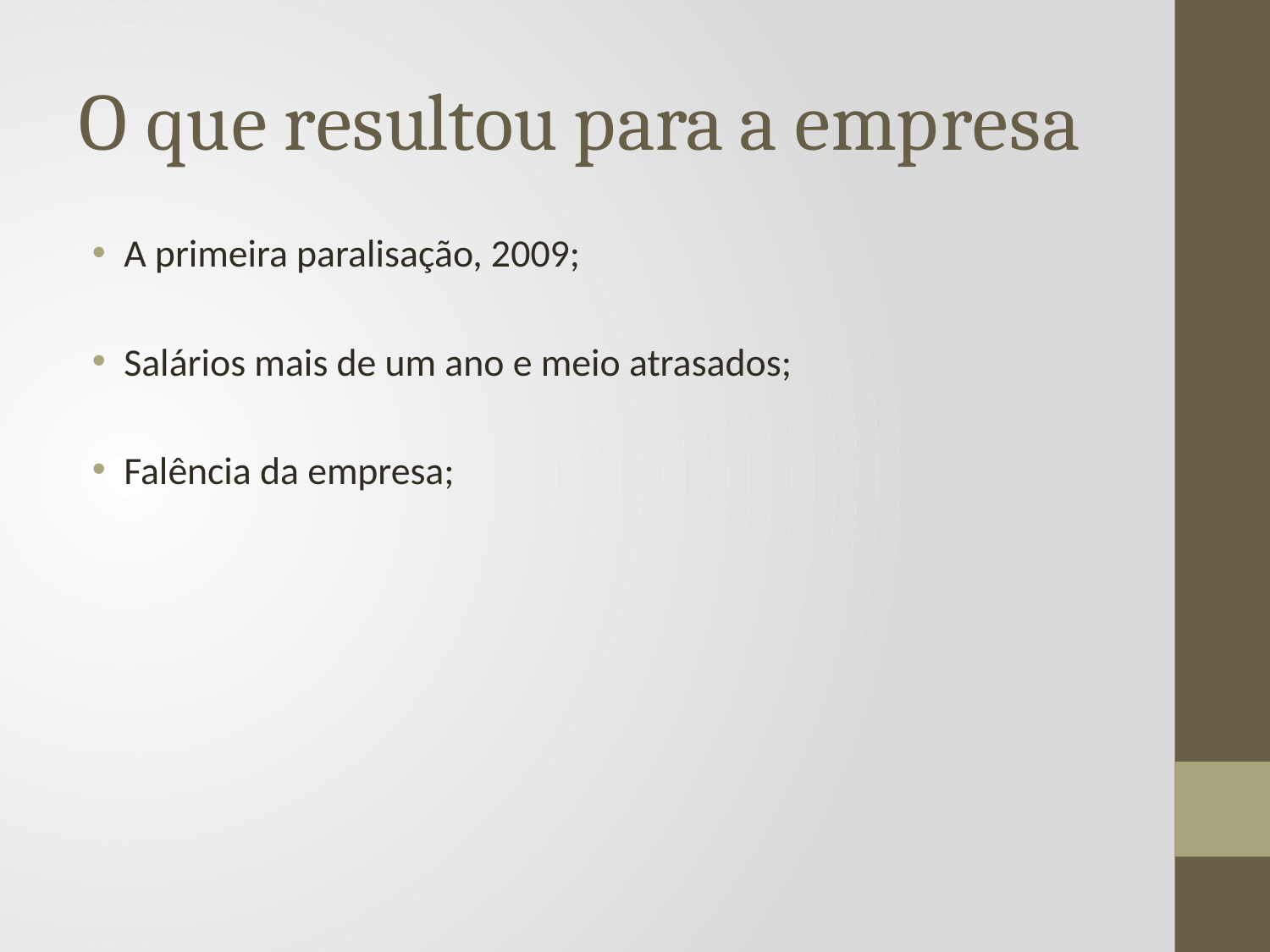

# O que resultou para a empresa
A primeira paralisação, 2009;

Salários mais de um ano e meio atrasados;

Falência da empresa;